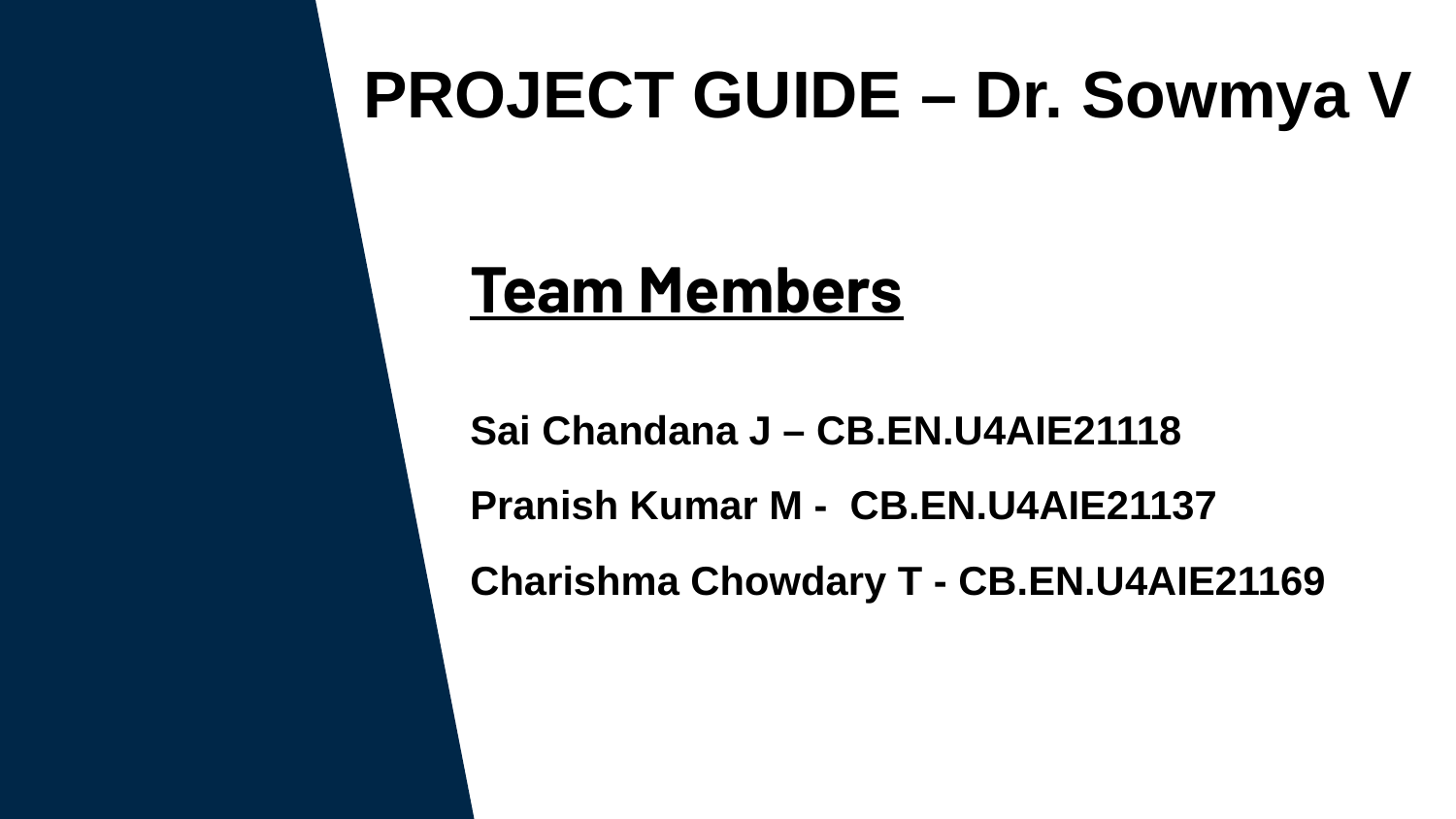

# PROJECT GUIDE – Dr. Sowmya V

Team Members
Sai Chandana J – CB.EN.U4AIE21118
Pranish Kumar M -  CB.EN.U4AIE21137
Charishma Chowdary T - CB.EN.U4AIE21169